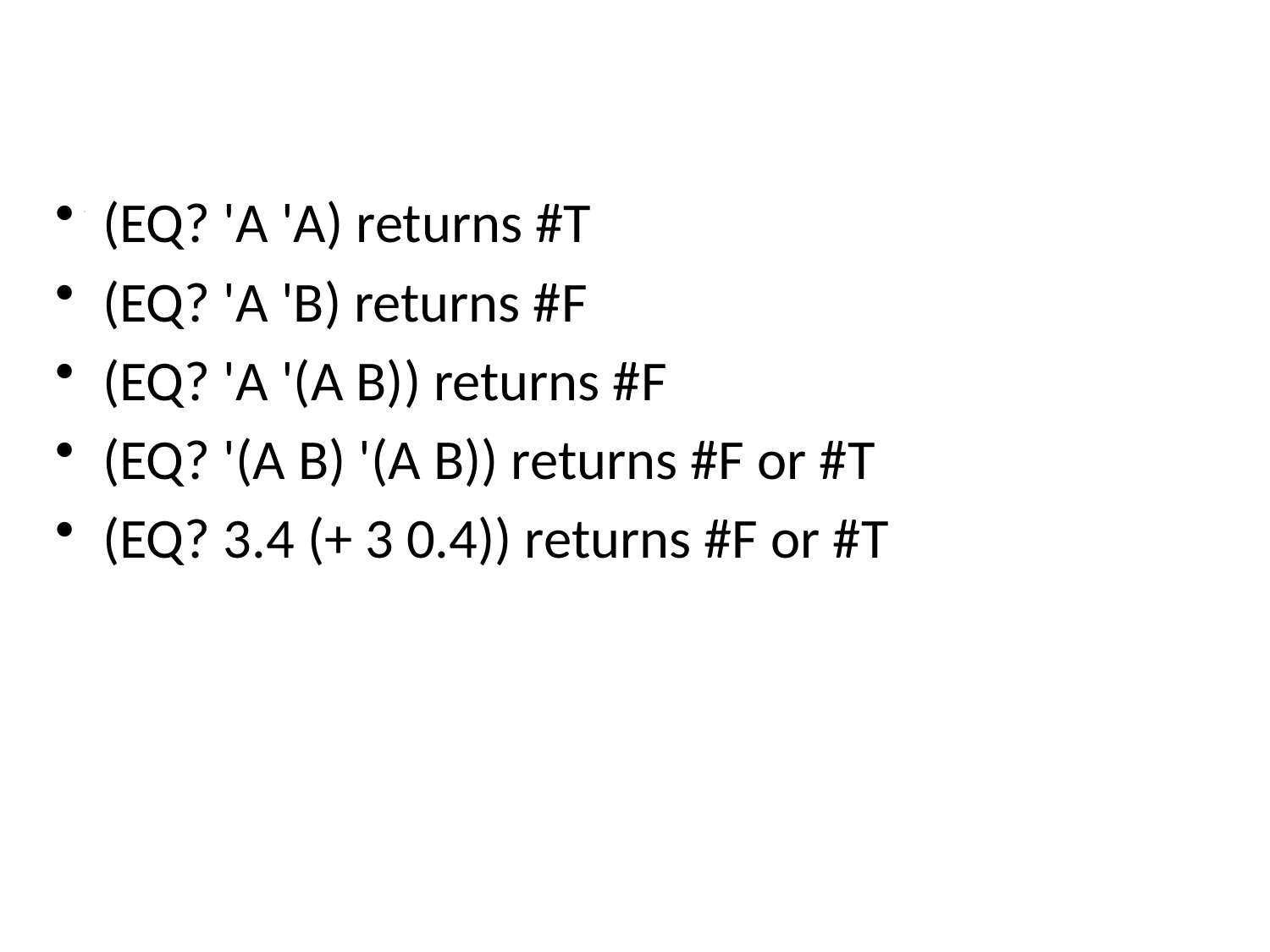

#
(EQ? 'A 'A) returns #T
(EQ? 'A 'B) returns #F
(EQ? 'A '(A B)) returns #F
(EQ? '(A B) '(A B)) returns #F or #T
(EQ? 3.4 (+ 3 0.4)) returns #F or #T